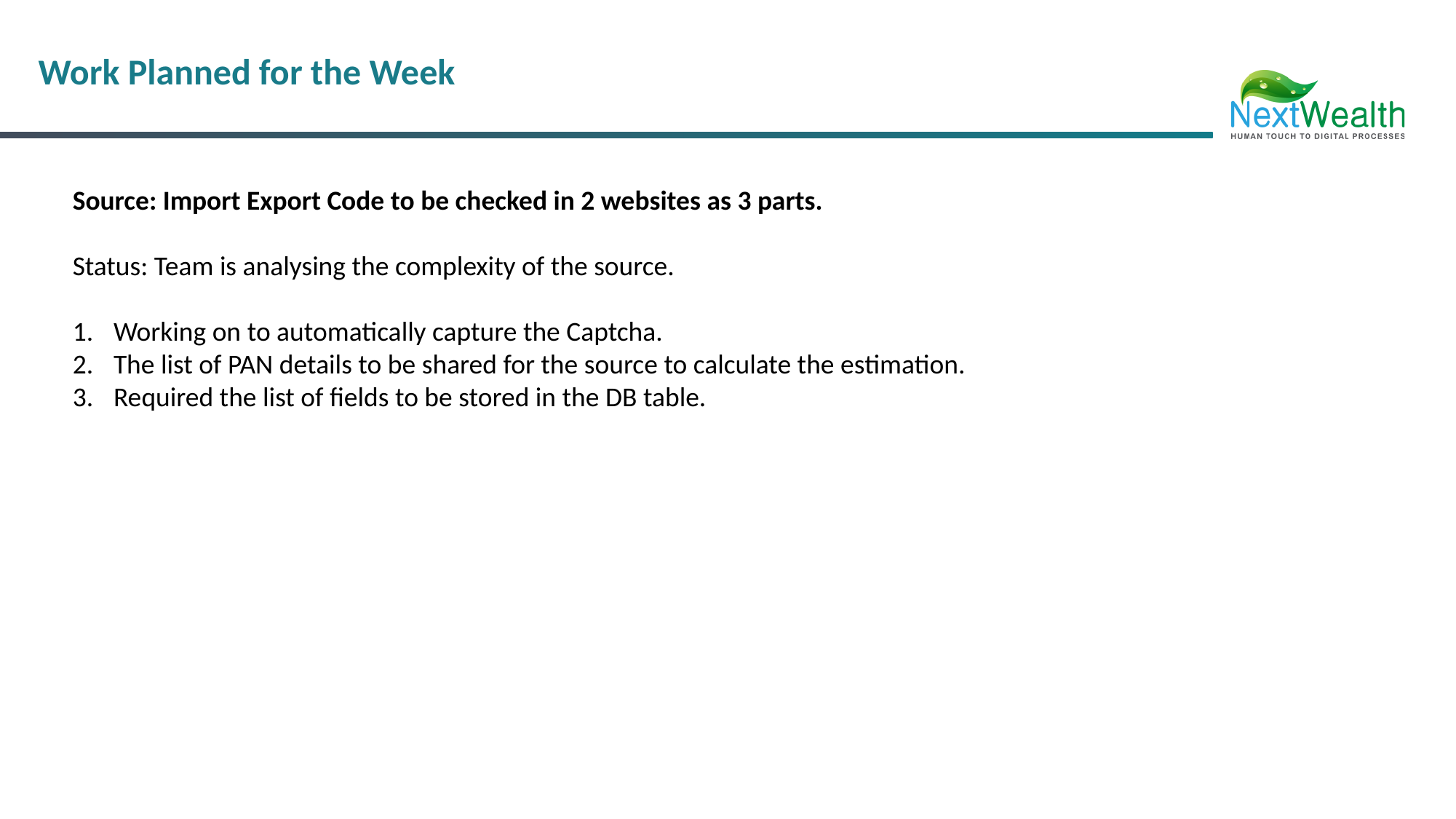

Work Planned for the Week
Source: Import Export Code to be checked in 2 websites as 3 parts.

Status: Team is analysing the complexity of the source.

Working on to automatically capture the Captcha.
The list of PAN details to be shared for the source to calculate the estimation.
Required the list of fields to be stored in the DB table.